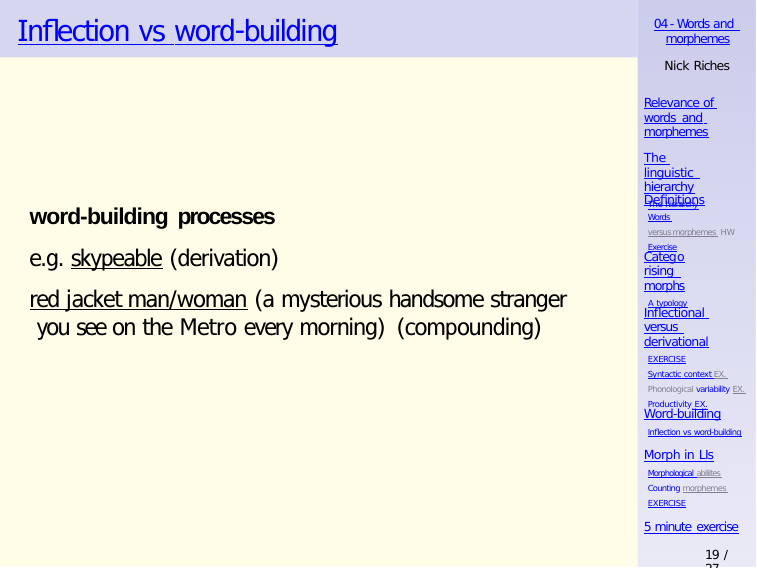

# Inflection vs word-building
04 - Words and  morphemes
Nick Riches

Relevance of words  and morphemes

The linguistic  hierarchy
The hierarchy
Definitions
Words versus morphemes  HW Exercise
word-building processes
e.g. skypeable (derivation)
red jacket man/woman (a mysterious handsome stranger  you see on the Metro every morning) (compounding)
Categorising  morphs
A typology
Inflectional versus  derivational
EXERCISE
Syntactic context EX.  Phonological variability EX.  Productivity EX.
Word-building
Inflection vs word-building
Morph in LIs
Morphological abiliites  Counting morphemes  EXERCISE
5 minute exercise
19 / 27